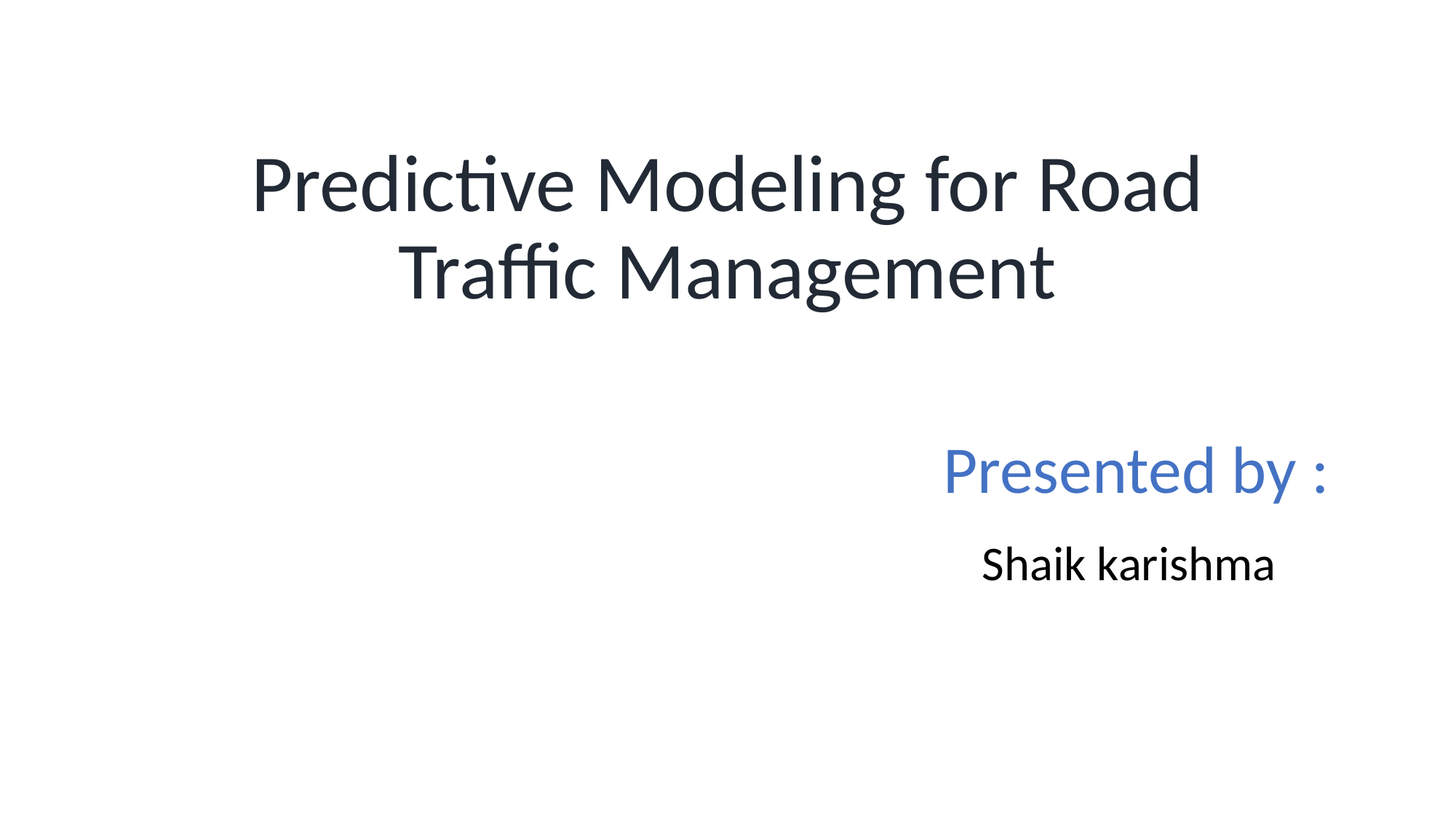

# Predictive Modeling for Road Traffic Management
Presented by :
Shaik karishma